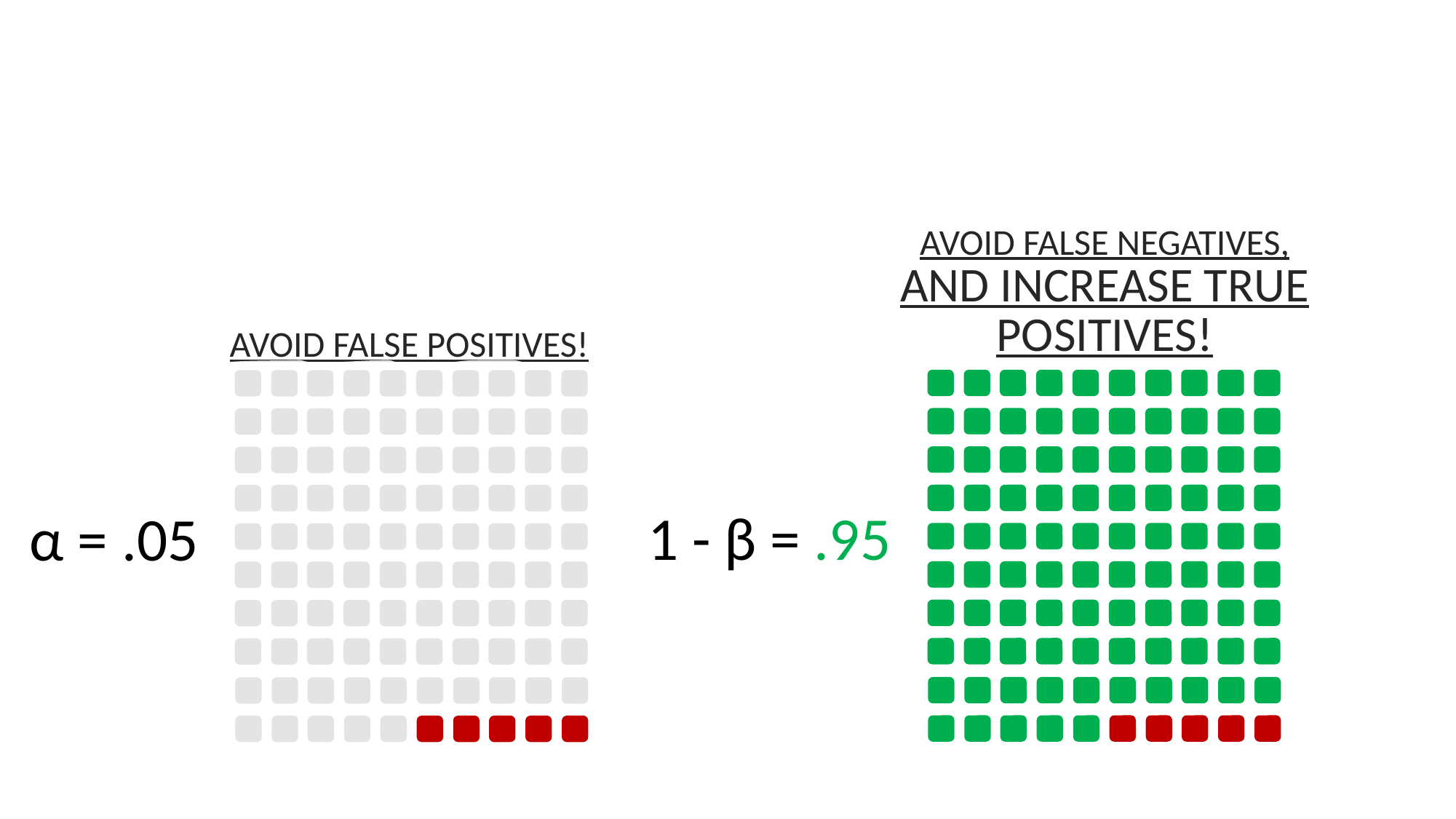

AVOID FALSE NEGATIVES,
AND INCREASE TRUE POSITIVES!

AVOID FALSE POSITIVES!

1 - β = .95
α = .05